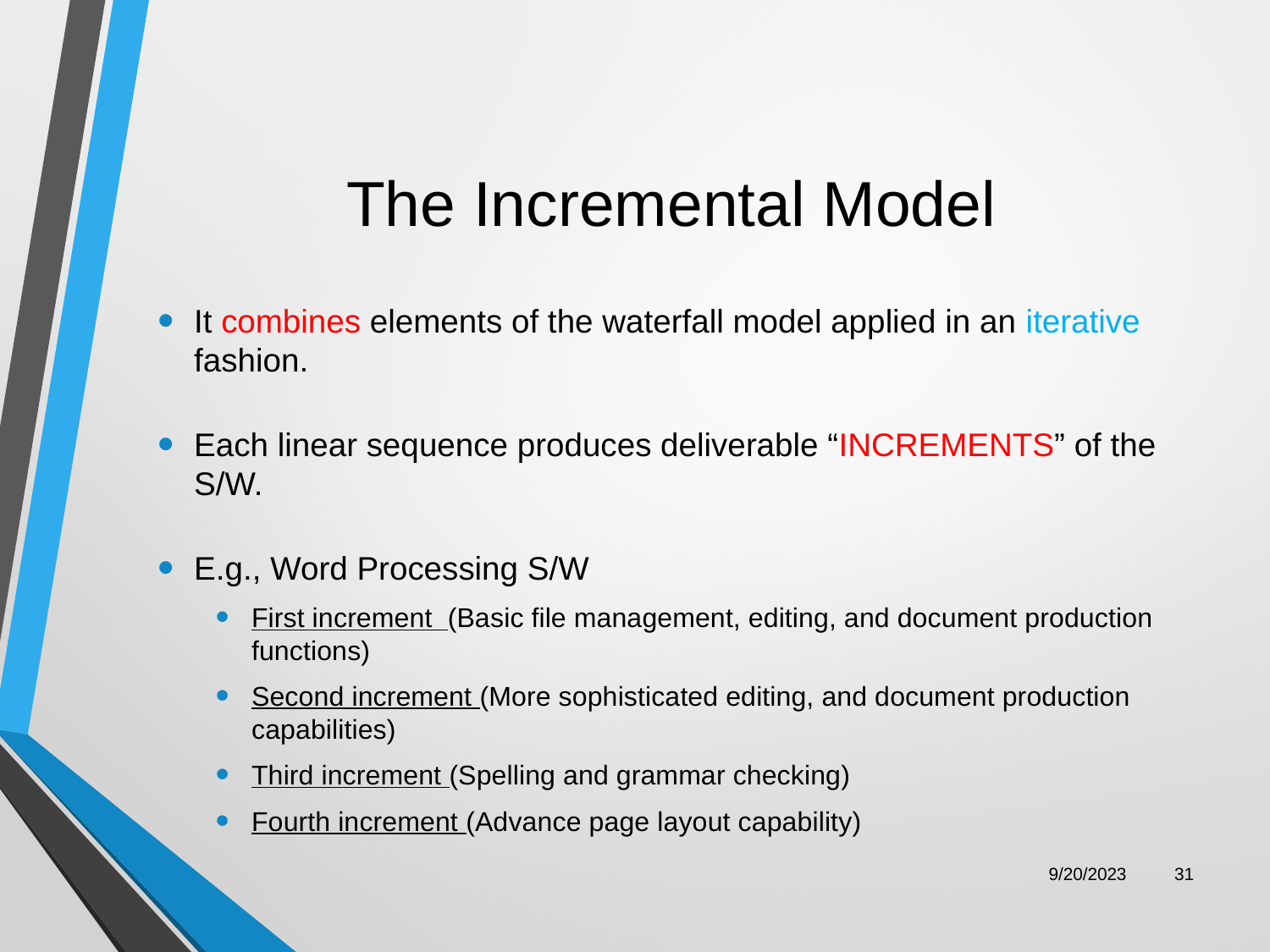

# The Incremental Model
It combines elements of the waterfall model applied in an iterative fashion.

Each linear sequence produces deliverable “INCREMENTS” of the S/W.

E.g., Word Processing S/W
First increment  (Basic file management, editing, and document production functions)
Second increment (More sophisticated editing, and document production capabilities)
Third increment (Spelling and grammar checking)
Fourth increment (Advance page layout capability)

9/20/2023
31